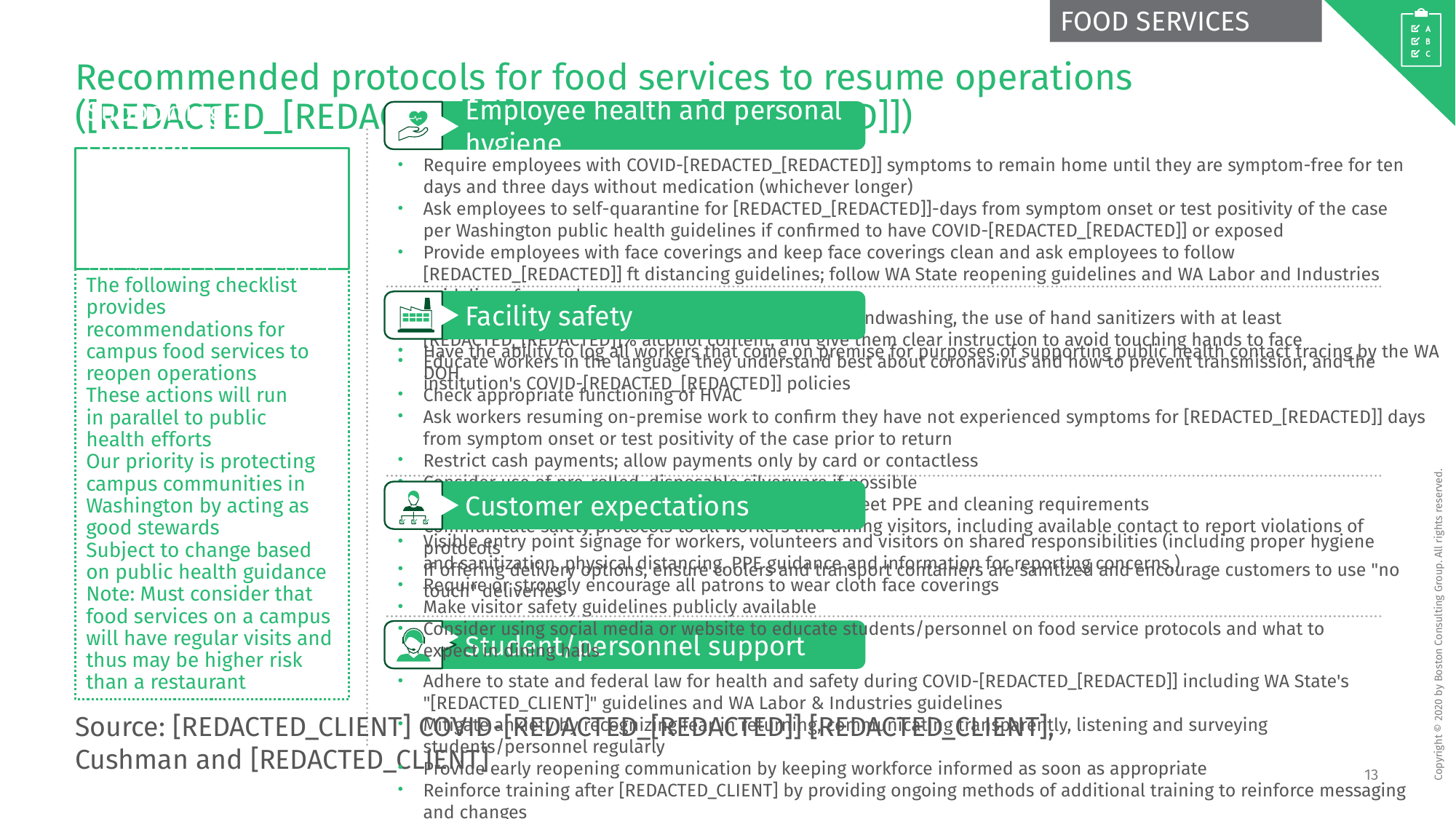

FOOD SERVICES

# Recommended protocols for food services to resume operations ([REDACTED_[REDACTED]]/[REDACTED_[REDACTED]])

Employee health and personal hygiene

Supporting a common
“new normal” foundation
to mitigate COVID-[REDACTED_[REDACTED]]
Require employees with COVID-[REDACTED_[REDACTED]] symptoms to remain home until they are symptom-free for ten days and three days without medication (whichever longer)
Ask employees to self-quarantine for [REDACTED_[REDACTED]]-days from symptom onset or test positivity of the case per Washington public health guidelines if confirmed to have COVID-[REDACTED_[REDACTED]] or exposed
Provide employees with face coverings and keep face coverings clean and ask employees to follow [REDACTED_[REDACTED]] ft distancing guidelines; follow WA State reopening guidelines and WA Labor and Industries guidelines for masks
Train all employees on the importance of frequent handwashing, the use of hand sanitizers with at least [REDACTED_[REDACTED]]% alcohol content, and give them clear instruction to avoid touching hands to face
Educate workers in the language they understand best about coronavirus and how to prevent transmission, and the institution's COVID-[REDACTED_[REDACTED]] policies
The following checklist provides recommendations for campus food services to reopen operations
These actions will run
in parallel to public
health efforts
Our priority is protecting campus communities in Washington by acting as good stewards
Subject to change based on public health guidance
Note: Must consider that food services on a campus will have regular visits and thus may be higher risk than a restaurant

Facility safety

Have the ability to log all workers that come on premise for purposes of supporting public health contact tracing by the WA DOH
Check appropriate functioning of HVAC
Ask workers resuming on-premise work to confirm they have not experienced symptoms for [REDACTED_[REDACTED]] days from symptom onset or test positivity of the case prior to return
Restrict cash payments; allow payments only by card or contactless
Consider use of pre-rolled, disposable silverware if possible
Ensure adequate storage of necessary materials to meet PPE and cleaning requirements
Communicate safety protocols to all workers and dining visitors, including available contact to report violations of protocols
If offering delivery options, ensure coolers and transport containers are sanitized and encourage customers to use "no touch" deliveries

Customer expectations

Visible entry point signage for workers, volunteers and visitors on shared responsibilities (including proper hygiene and sanitization, physical distancing, PPE guidance and information for reporting concerns,)
Require or strongly encourage all patrons to wear cloth face coverings
Make visitor safety guidelines publicly available
Consider using social media or website to educate students/personnel on food service protocols and what to expect in dining halls

Student/personnel support

Adhere to state and federal law for health and safety during COVID-[REDACTED_[REDACTED]] including WA State's "[REDACTED_CLIENT]" guidelines and WA Labor & Industries guidelines
Mitigate anxiety by recognizing fear in returning, communicating transparently, listening and surveying students/personnel regularly
Provide early reopening communication by keeping workforce informed as soon as appropriate
Reinforce training after [REDACTED_CLIENT] by providing ongoing methods of additional training to reinforce messaging and changes
Ensure any student/employee can follow on-campus student health specific guidelines before returning to work and while working
Source: [REDACTED_CLIENT] COVID-[REDACTED_[REDACTED]] [REDACTED_CLIENT], Cushman and [REDACTED_CLIENT]